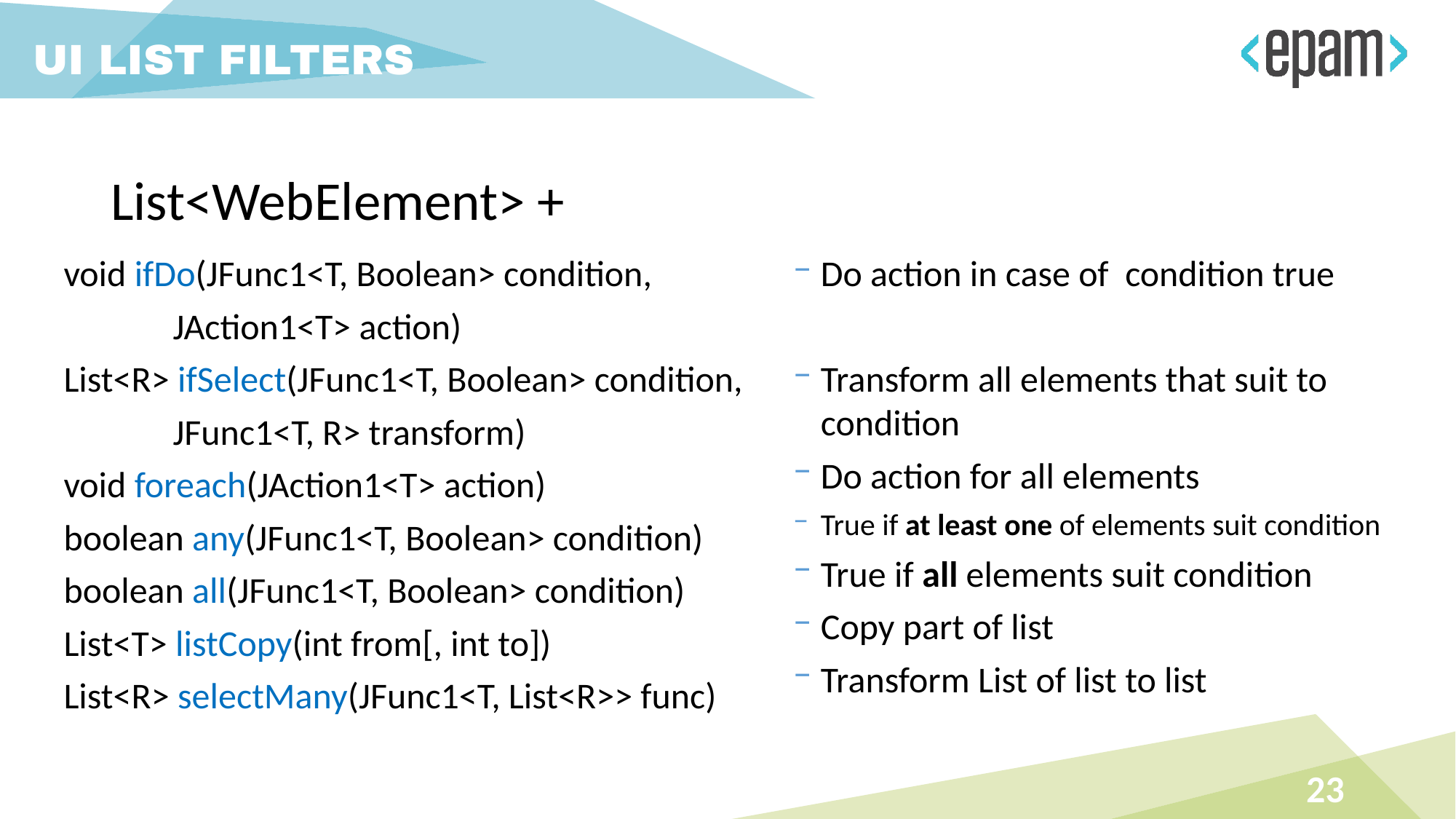

UI LIST FILTERS
List<WebElement> +
void ifDo(JFunc1<T, Boolean> condition,
	JAction1<T> action)
List<R> ifSelect(JFunc1<T, Boolean> condition,
	JFunc1<T, R> transform)
void foreach(JAction1<T> action)
boolean any(JFunc1<T, Boolean> condition)
boolean all(JFunc1<T, Boolean> condition)
List<T> listCopy(int from[, int to])
List<R> selectMany(JFunc1<T, List<R>> func)
Do action in case of  condition true

Transform all elements that suit to condition
Do action for all elements
True if at least one of elements suit condition
True if all elements suit condition
Copy part of list
Transform List of list to list
23